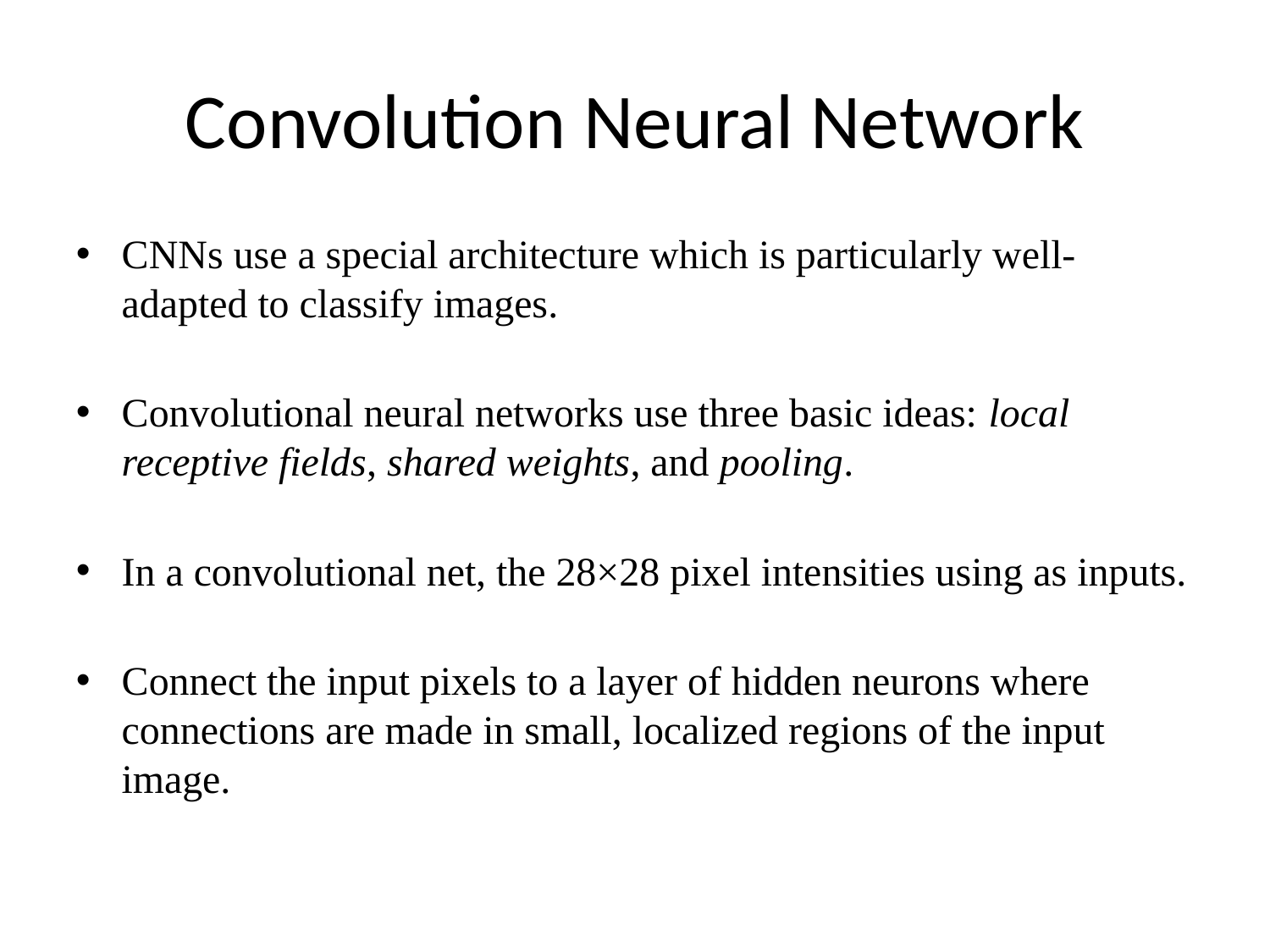

Convolution Neural Network
CNNs use a special architecture which is particularly well-adapted to classify images.

Convolutional neural networks use three basic ideas: local receptive fields, shared weights, and pooling.

In a convolutional net, the 28×28 pixel intensities using as inputs.

Connect the input pixels to a layer of hidden neurons where connections are made in small, localized regions of the input image.